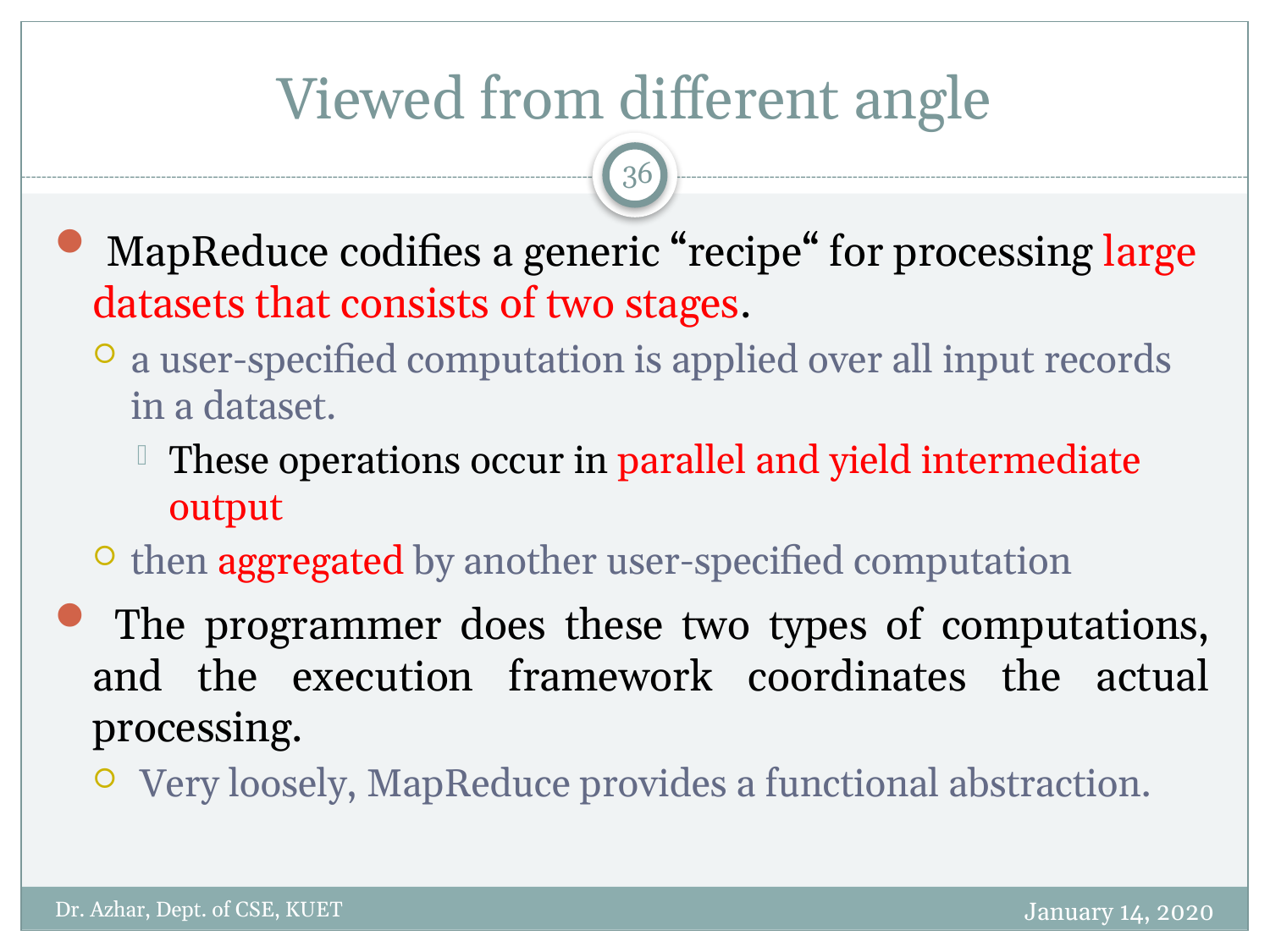

# Viewed from different angle
36
 MapReduce codifies a generic “recipe“ for processing large datasets that consists of two stages.
a user-specified computation is applied over all input records in a dataset.
These operations occur in parallel and yield intermediate output
then aggregated by another user-specified computation
 The programmer does these two types of computations, and the execution framework coordinates the actual processing.
 Very loosely, MapReduce provides a functional abstraction.
January 14, 2020
Dr. Azhar, Dept. of CSE, KUET